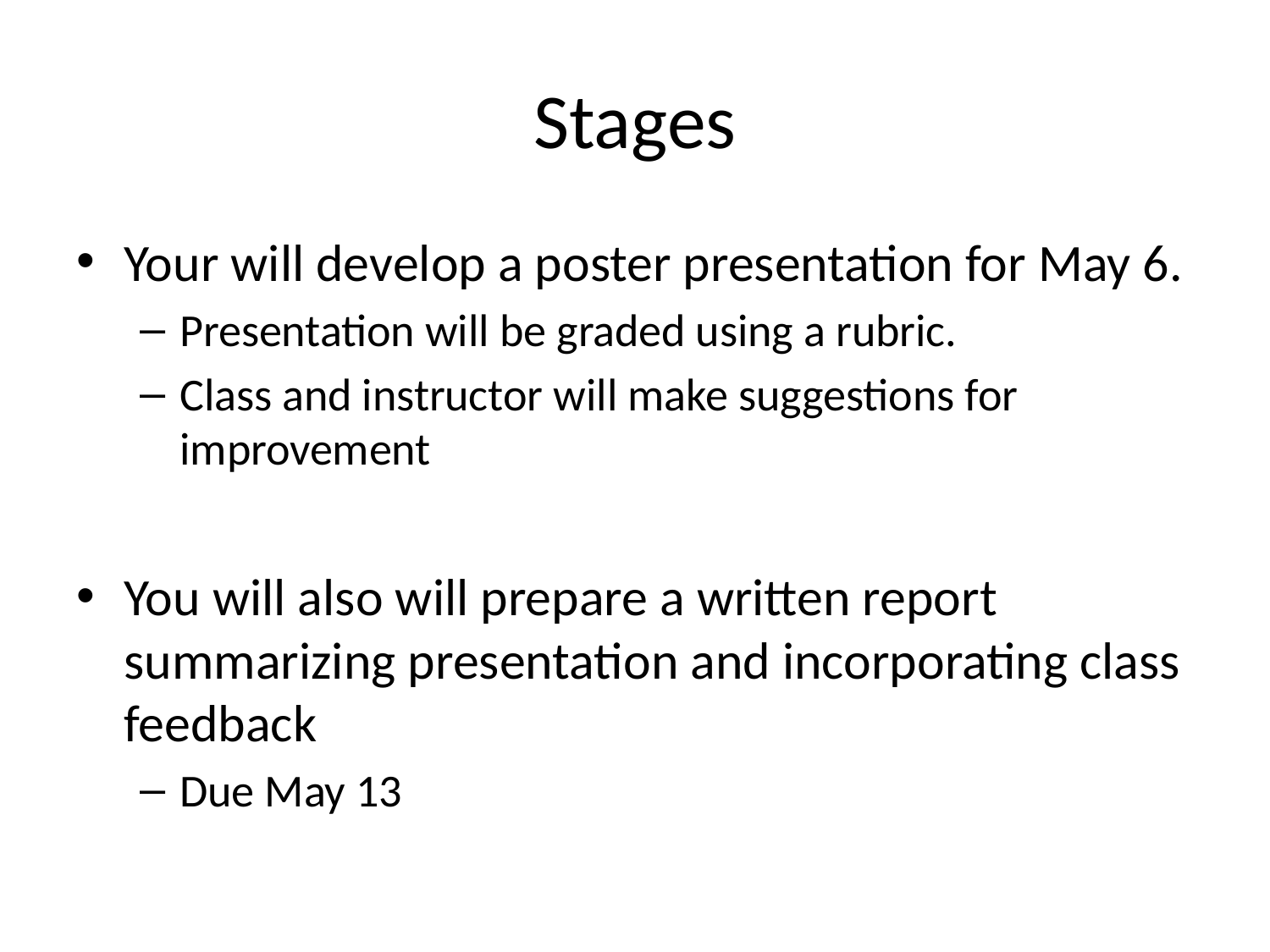

# Stages
Your will develop a poster presentation for May 6.
Presentation will be graded using a rubric.
Class and instructor will make suggestions for improvement

You will also will prepare a written report summarizing presentation and incorporating class feedback
Due May 13